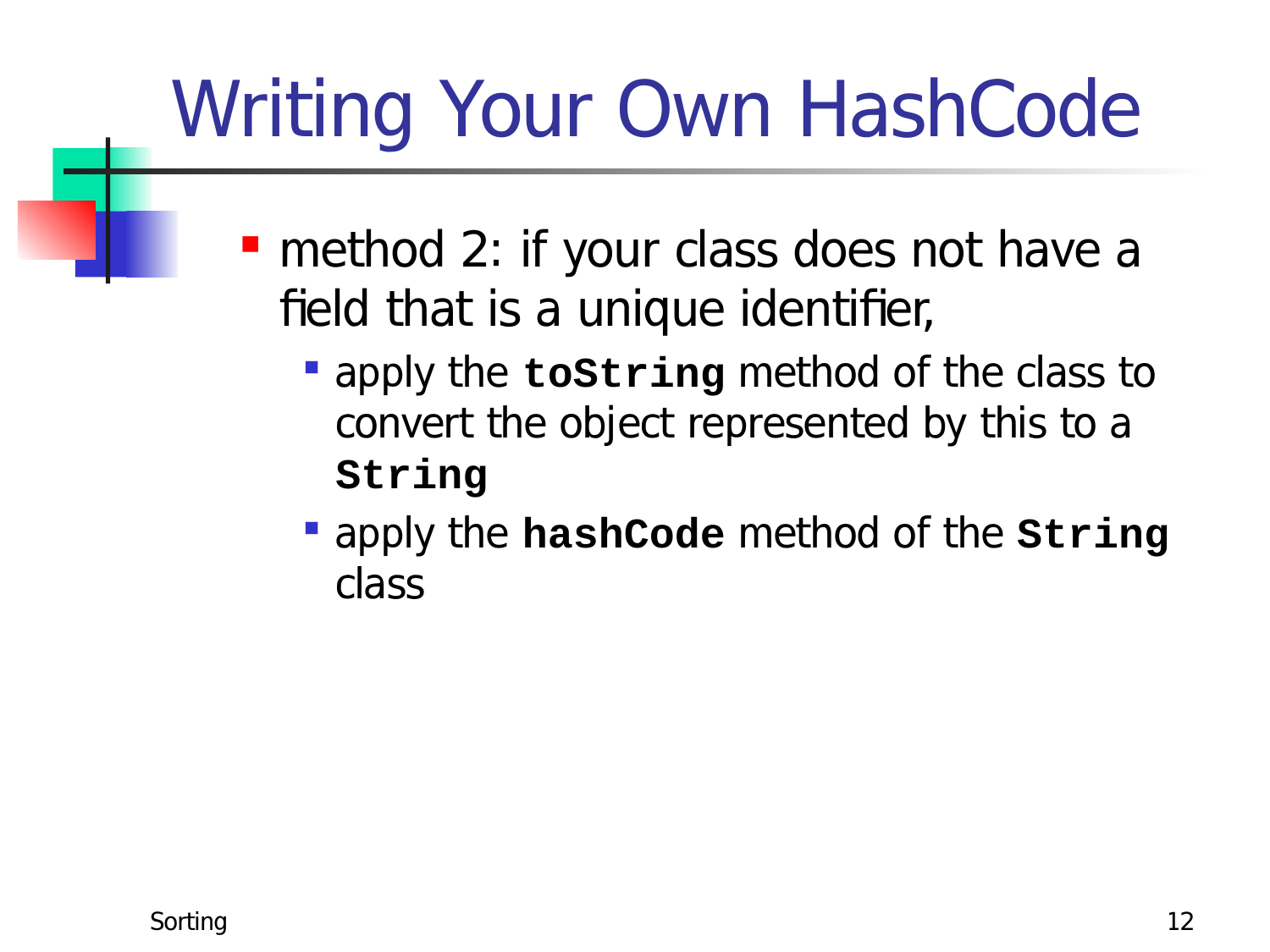

# Writing Your Own HashCode
method 2: if your class does not have a field that is a unique identifier,
apply the toString method of the class to convert the object represented by this to a String
apply the hashCode method of the String class
Sorting
12